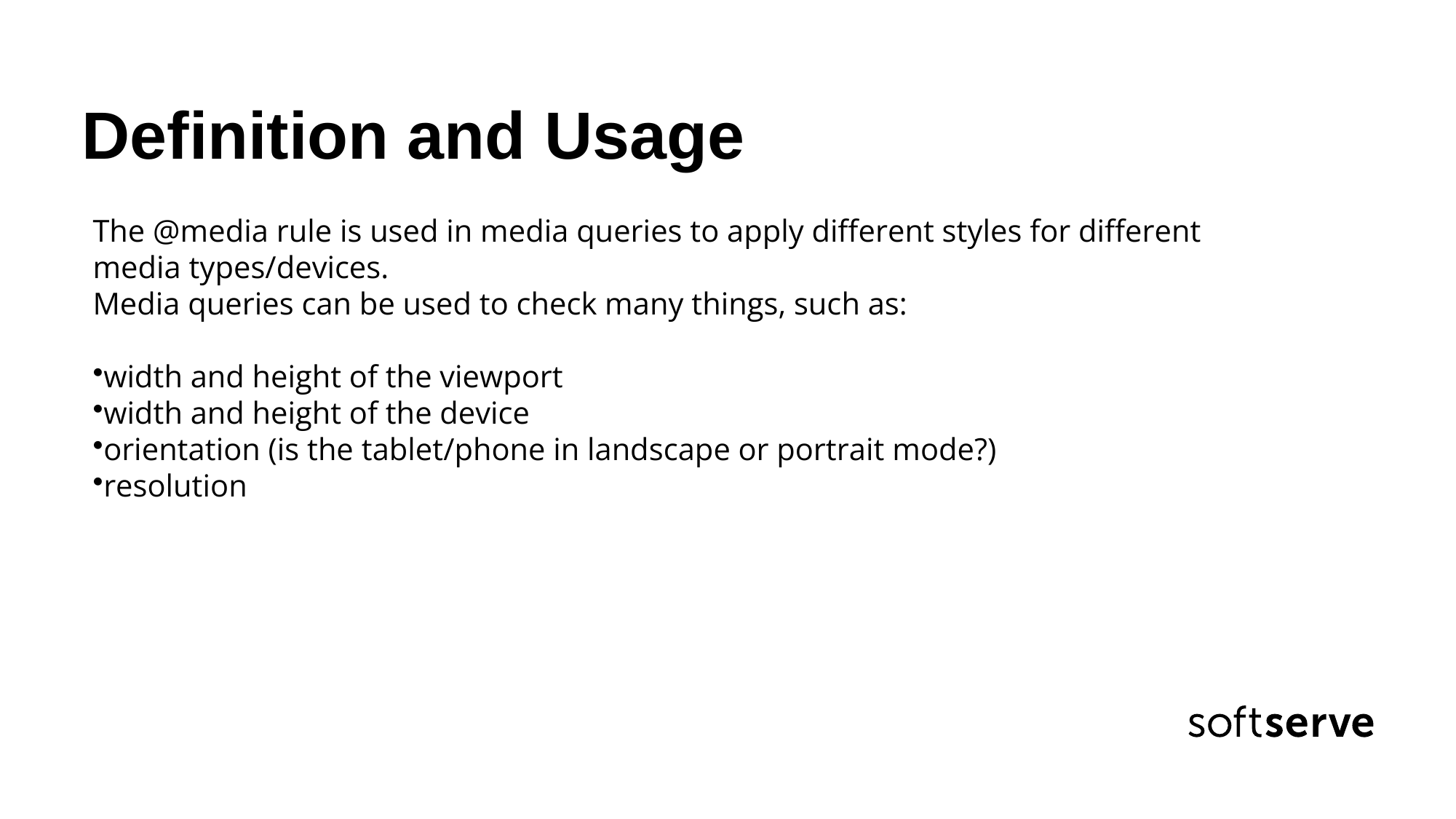

Definition and Usage
The @media rule is used in media queries to apply different styles for different
media types/devices.
Media queries can be used to check many things, such as:

width and height of the viewport
width and height of the device
orientation (is the tablet/phone in landscape or portrait mode?)
resolution